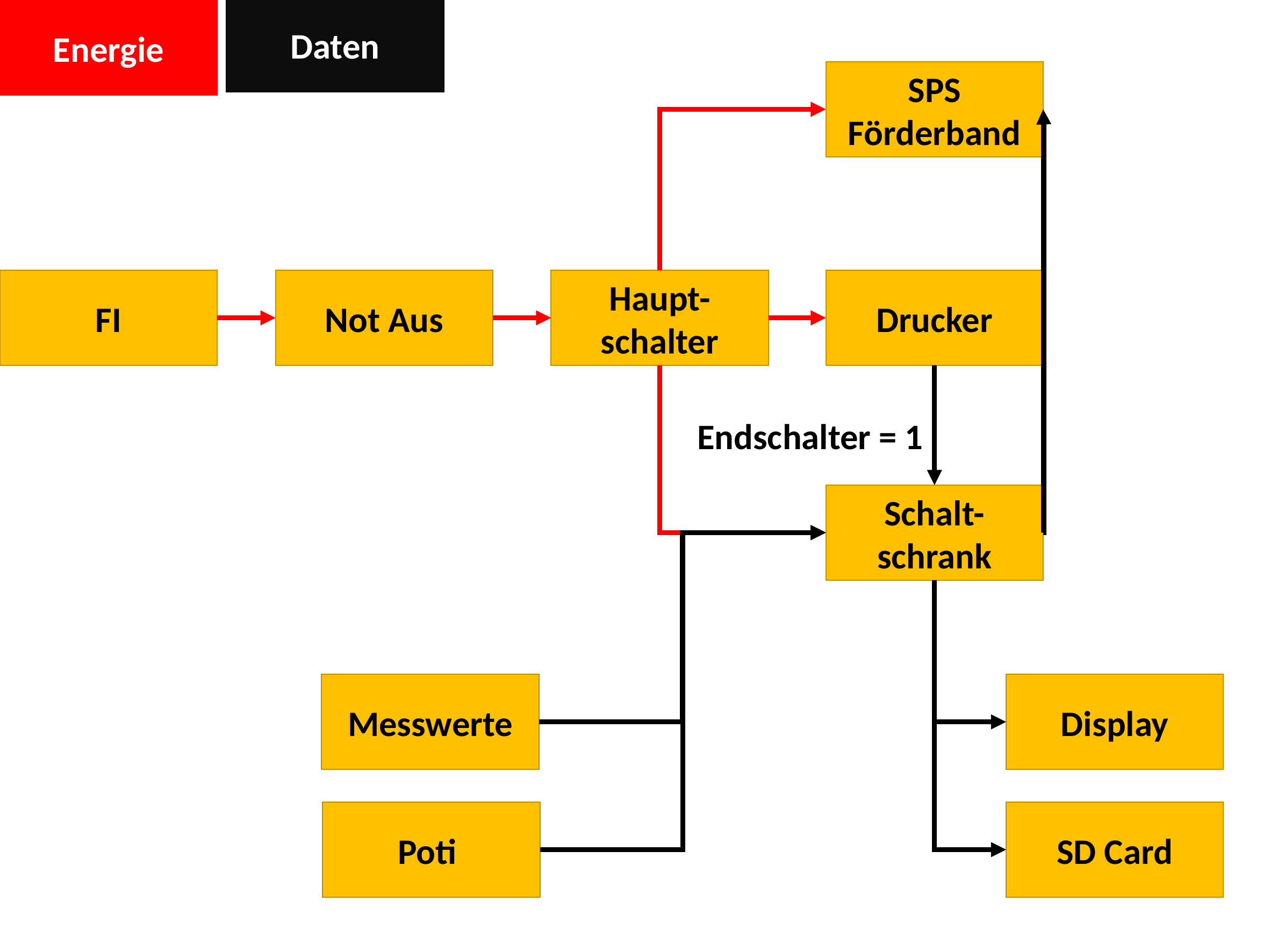

Energie
Daten
SPS
Förderband
FI
Not Aus
Haupt-schalter
Drucker
Endschalter = 1
Schalt-schrank
Messwerte
Display
Poti
SD Card